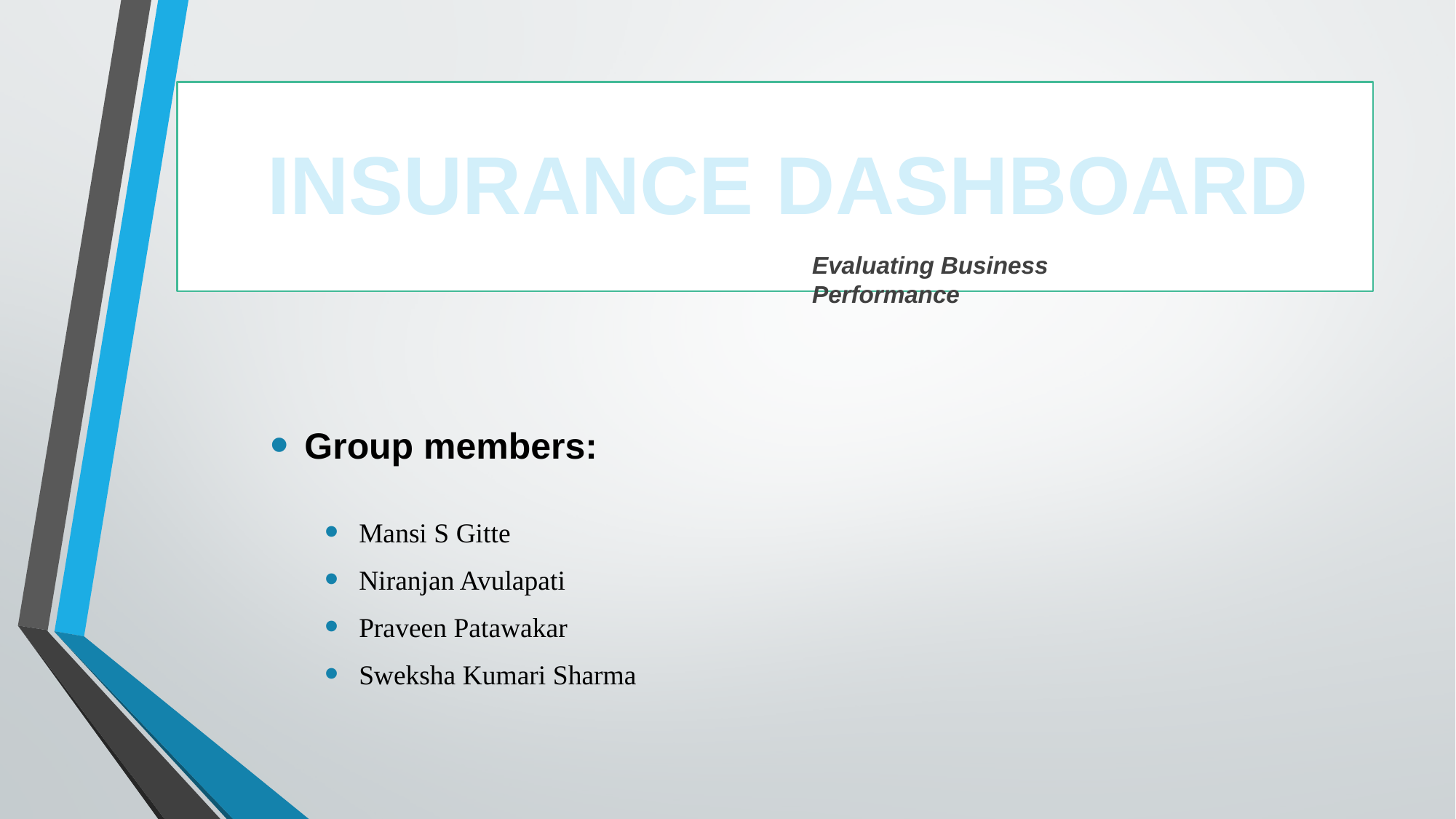

#
INSURANCE DASHBOARD
Evaluating Business Performance

Group members:

Mansi S Gitte
Niranjan Avulapati
Praveen Patawakar
Sweksha Kumari Sharma